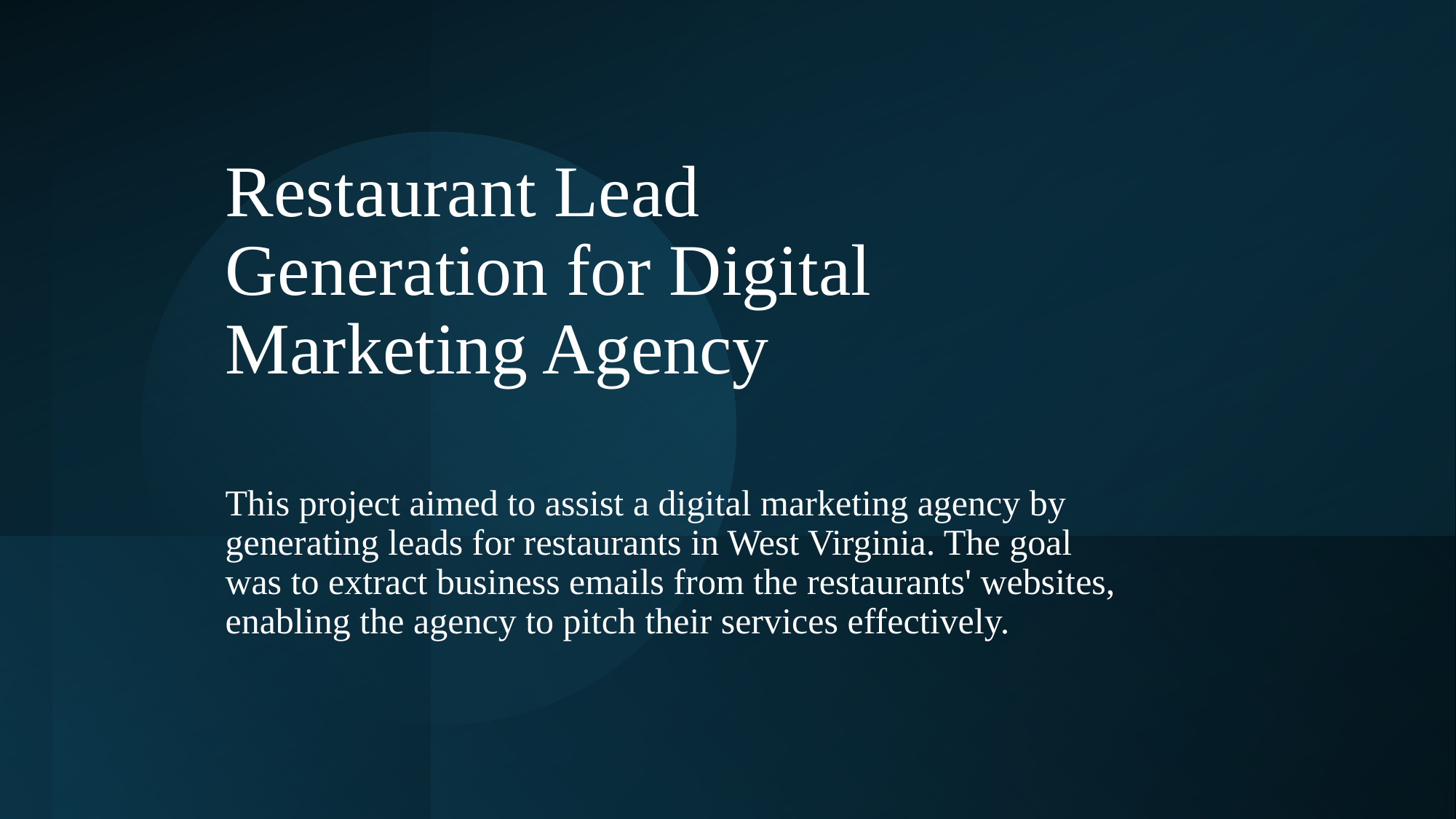

# Restaurant Lead Generation for Digital Marketing Agency

This project aimed to assist a digital marketing agency by generating leads for restaurants in West Virginia. The goal was to extract business emails from the restaurants' websites, enabling the agency to pitch their services effectively.